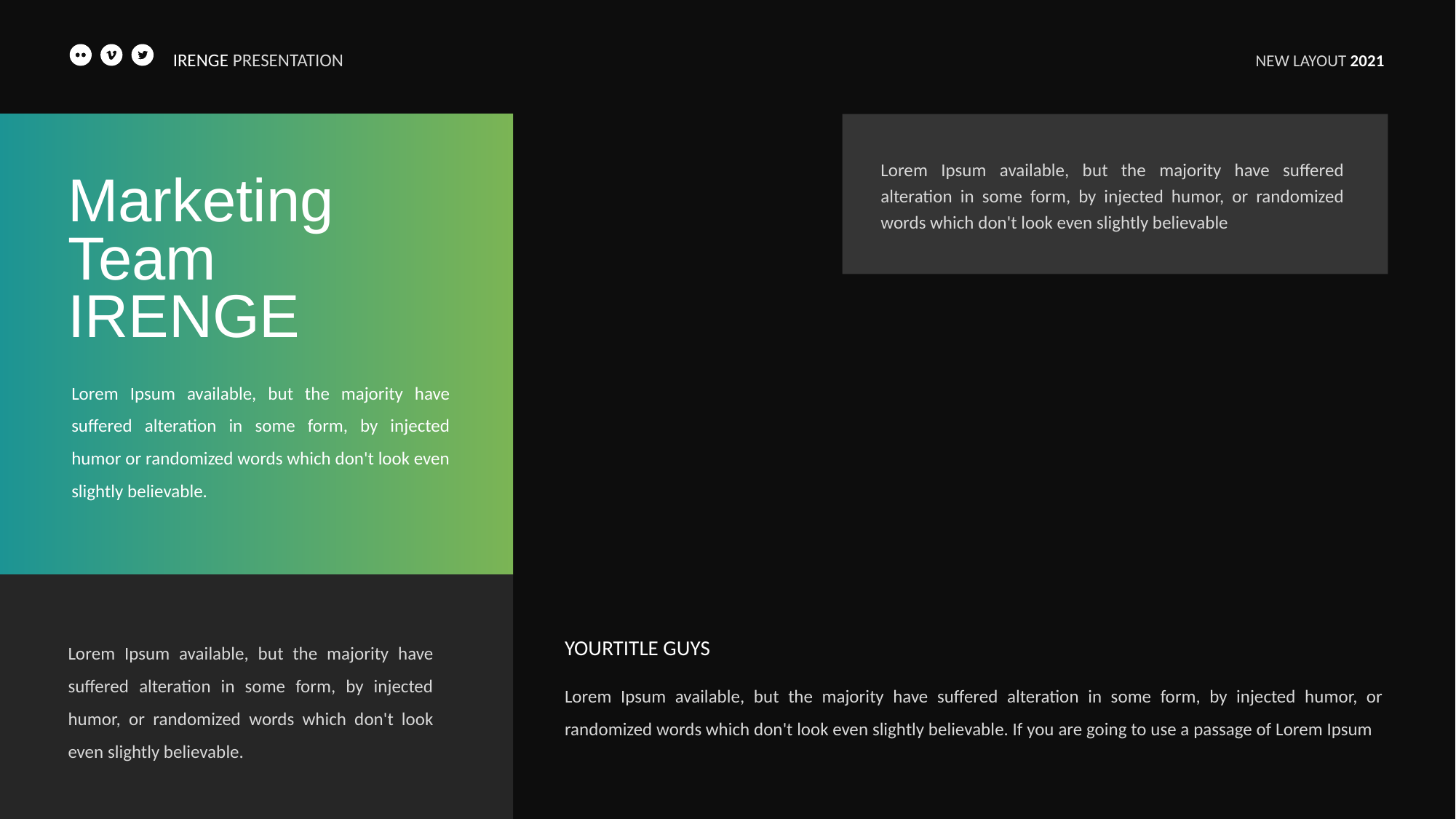

IRENGE PRESENTATION

NEW LAYOUT 2021

Lorem Ipsum available, but the majority have suffered alteration in some form, by injected humor, or randomized words which don't look even slightly believable
Marketing Team
IRENGE
Lorem Ipsum available, but the majority have suffered alteration in some form, by injected humor or randomized words which don't look even slightly believable.

Lorem Ipsum available, but the majority have suffered alteration in some form, by injected humor, or randomized words which don't look even slightly believable.
YOURTITLE GUYS
Lorem Ipsum available, but the majority have suffered alteration in some form, by injected humor, or randomized words which don't look even slightly believable. If you are going to use a passage of Lorem Ipsum